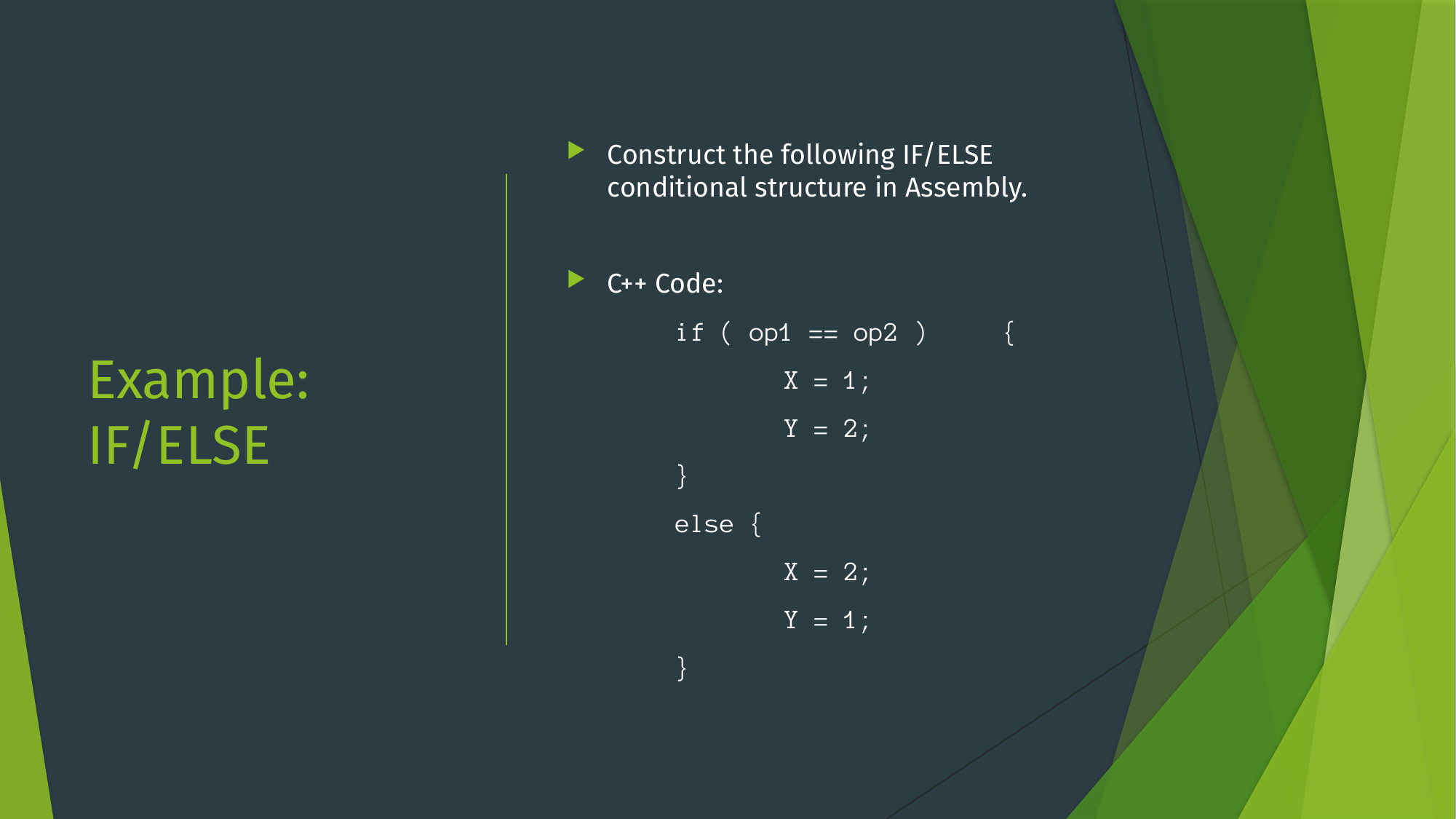

# Example: IF/ELSE
Construct the following IF/ELSE conditional structure in Assembly.

C++ Code:
	if ( op1 == op2 )	{
		X = 1;
		Y = 2;
	}
	else {
		X = 2;
		Y = 1;
	}